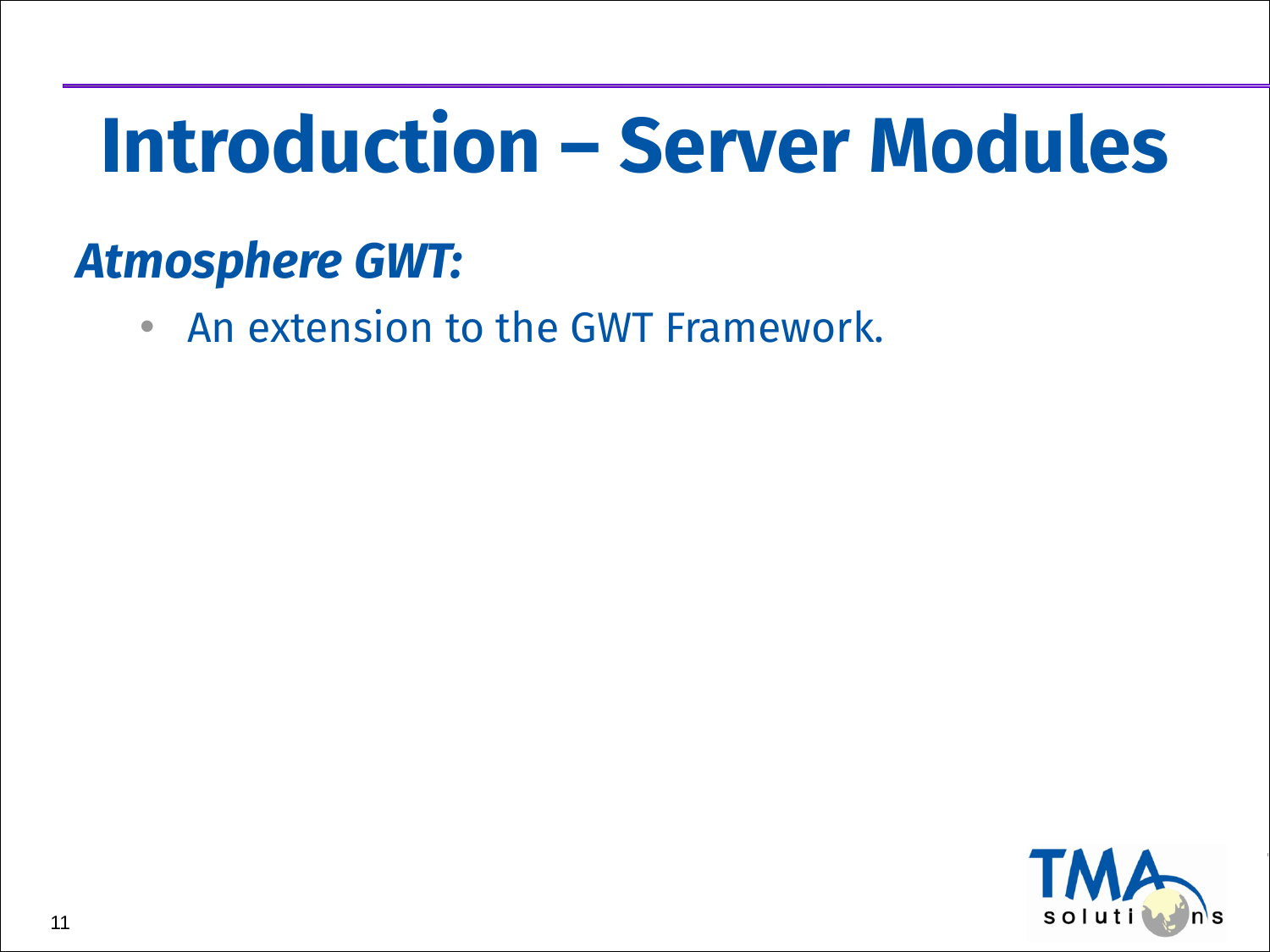

# Introduction – Server Modules
Atmosphere GWT:
An extension to the GWT Framework.